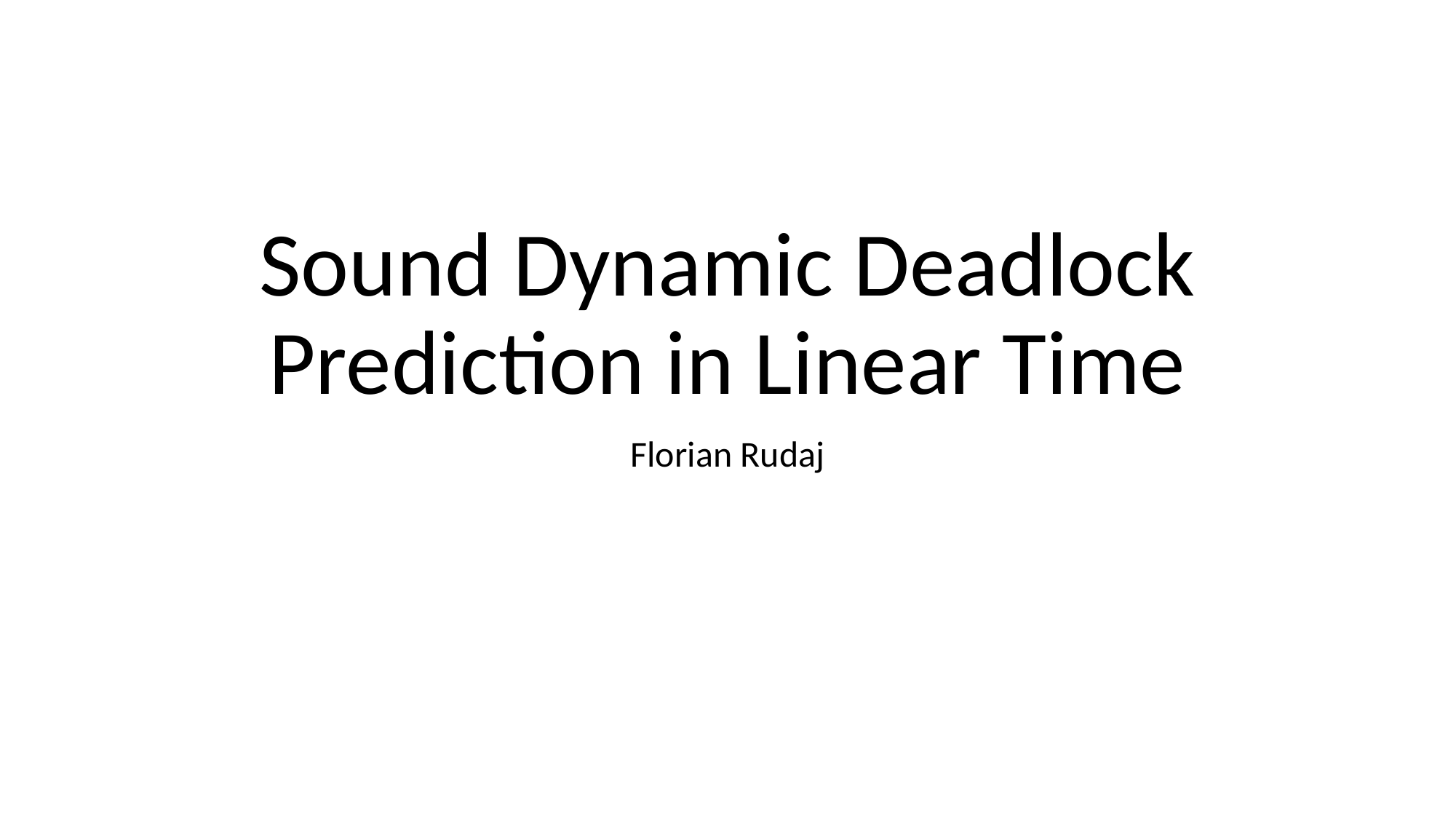

# Sound Dynamic Deadlock Prediction in Linear Time
Florian Rudaj